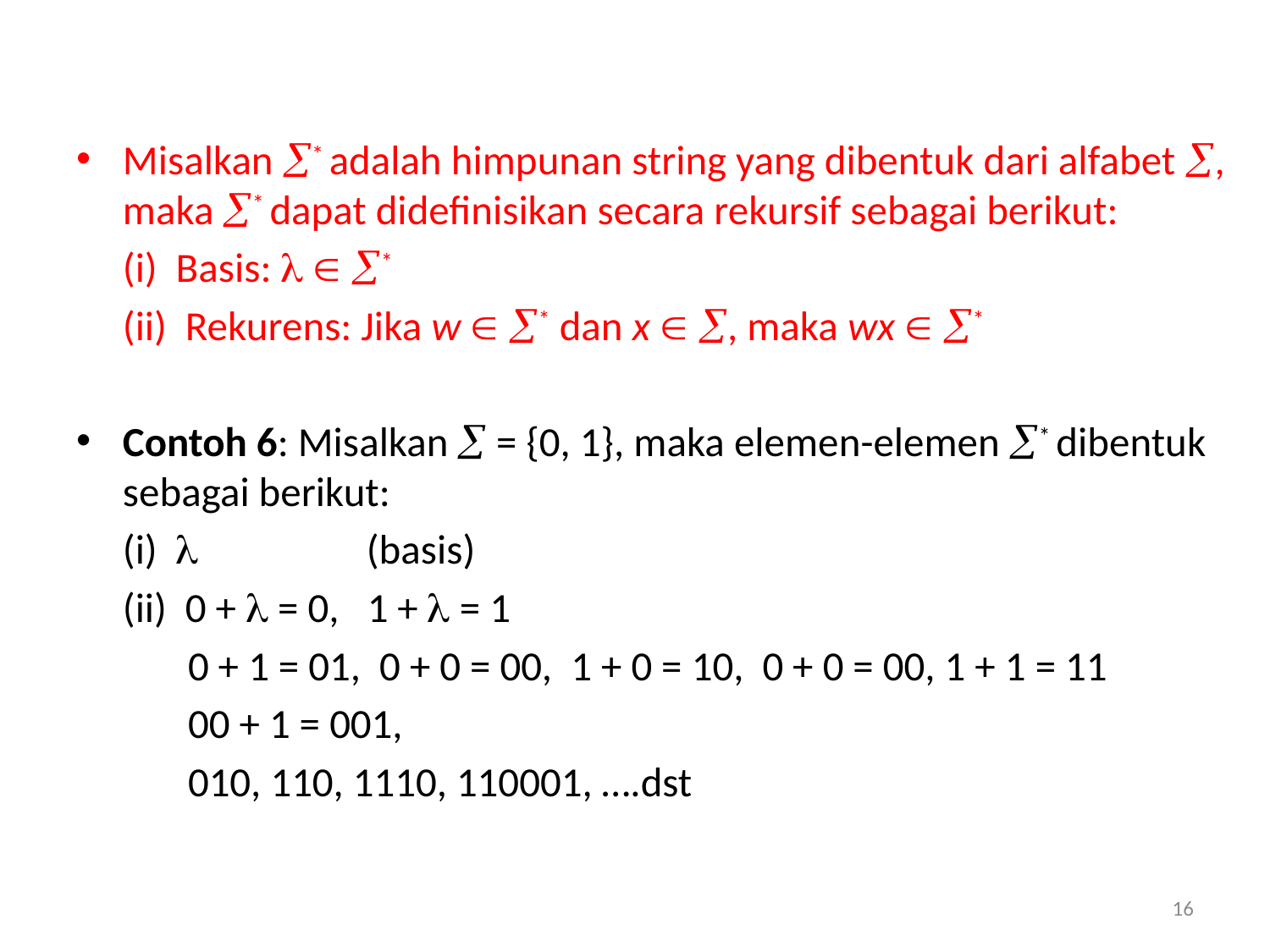

Misalkan ∑* adalah himpunan string yang dibentuk dari alfabet ∑, maka ∑* dapat didefinisikan secara rekursif sebagai berikut:
		(i)  Basis: λ ∈ ∑*
		(ii)  Rekurens: Jika w ∈ ∑* dan x ∈ ∑, maka wx ∈ ∑*

Contoh 6: Misalkan ∑ = {0, 1}, maka elemen-elemen ∑* dibentuk sebagai berikut:
		(i)  λ                  (basis)
		(ii)  0 + λ = 0,   1 + λ = 1
		       0 + 1 = 01,  0 + 0 = 00,  1 + 0 = 10,  0 + 0 = 00, 1 + 1 = 11
		       00 + 1 = 001,
		       010, 110, 1110, 110001, ….dst
16